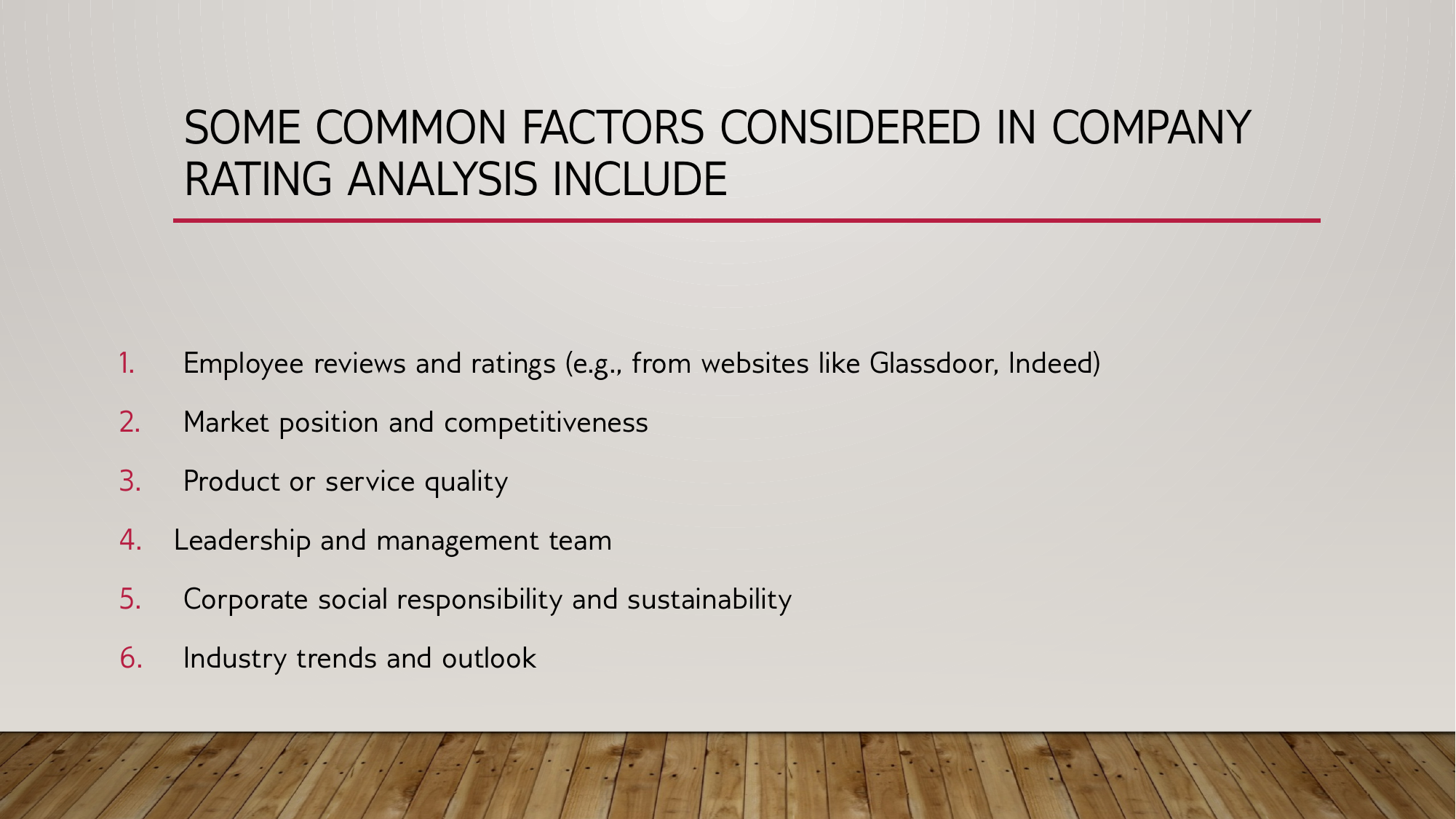

# Some common factors considered in company rating analysis include

 Employee reviews and ratings (e.g., from websites like Glassdoor, Indeed)
 Market position and competitiveness
 Product or service quality
Leadership and management team
 Corporate social responsibility and sustainability
 Industry trends and outlook